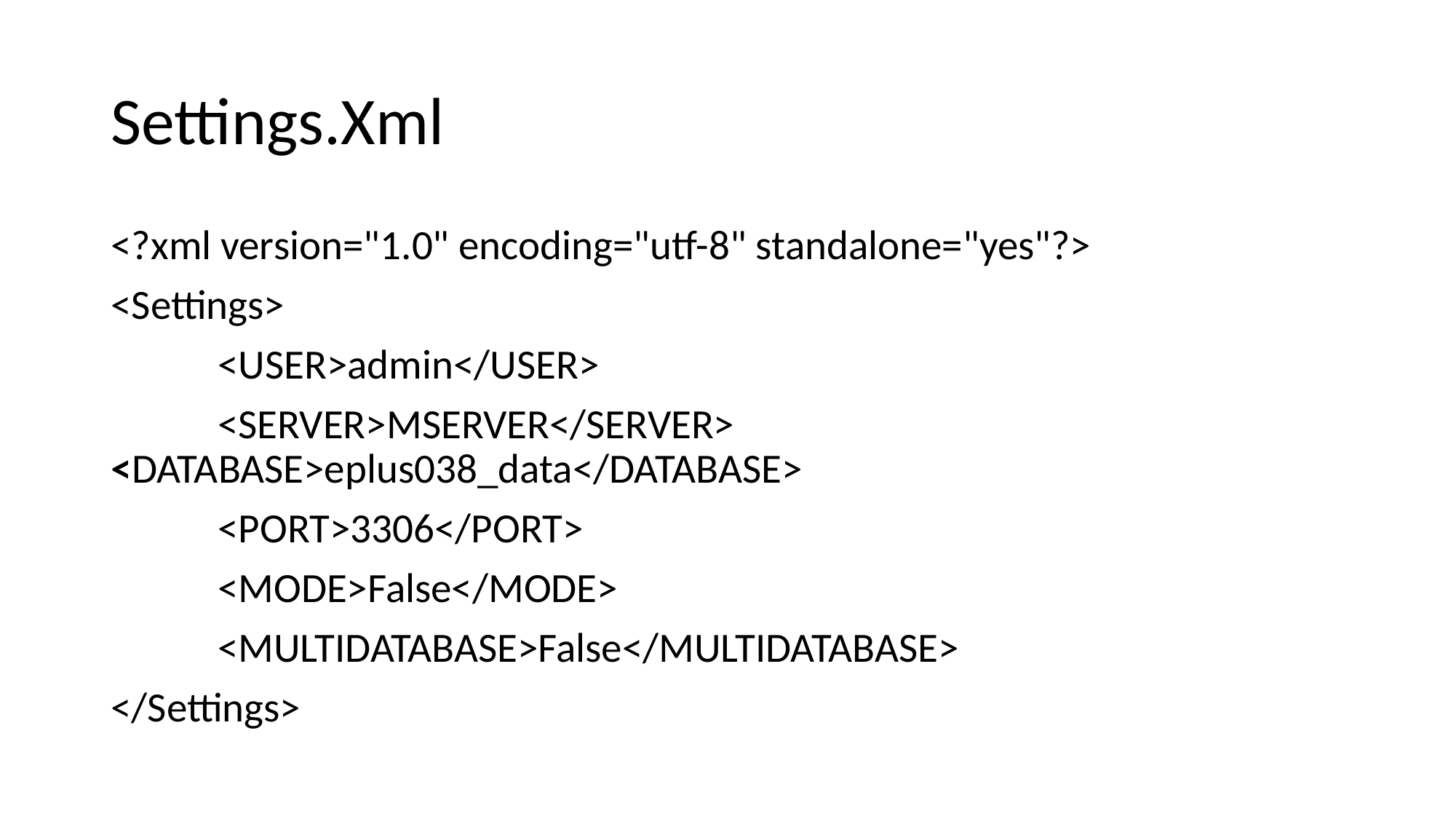

# Settings.Xml
<?xml version="1.0" encoding="utf-8" standalone="yes"?>
<Settings>
  	<USER>admin</USER>
  	<SERVER>MSERVER</SERVER>              	<DATABASE>eplus038_data</DATABASE>
 	<PORT>3306</PORT>
 	<MODE>False</MODE>
  	<MULTIDATABASE>False</MULTIDATABASE>
</Settings>